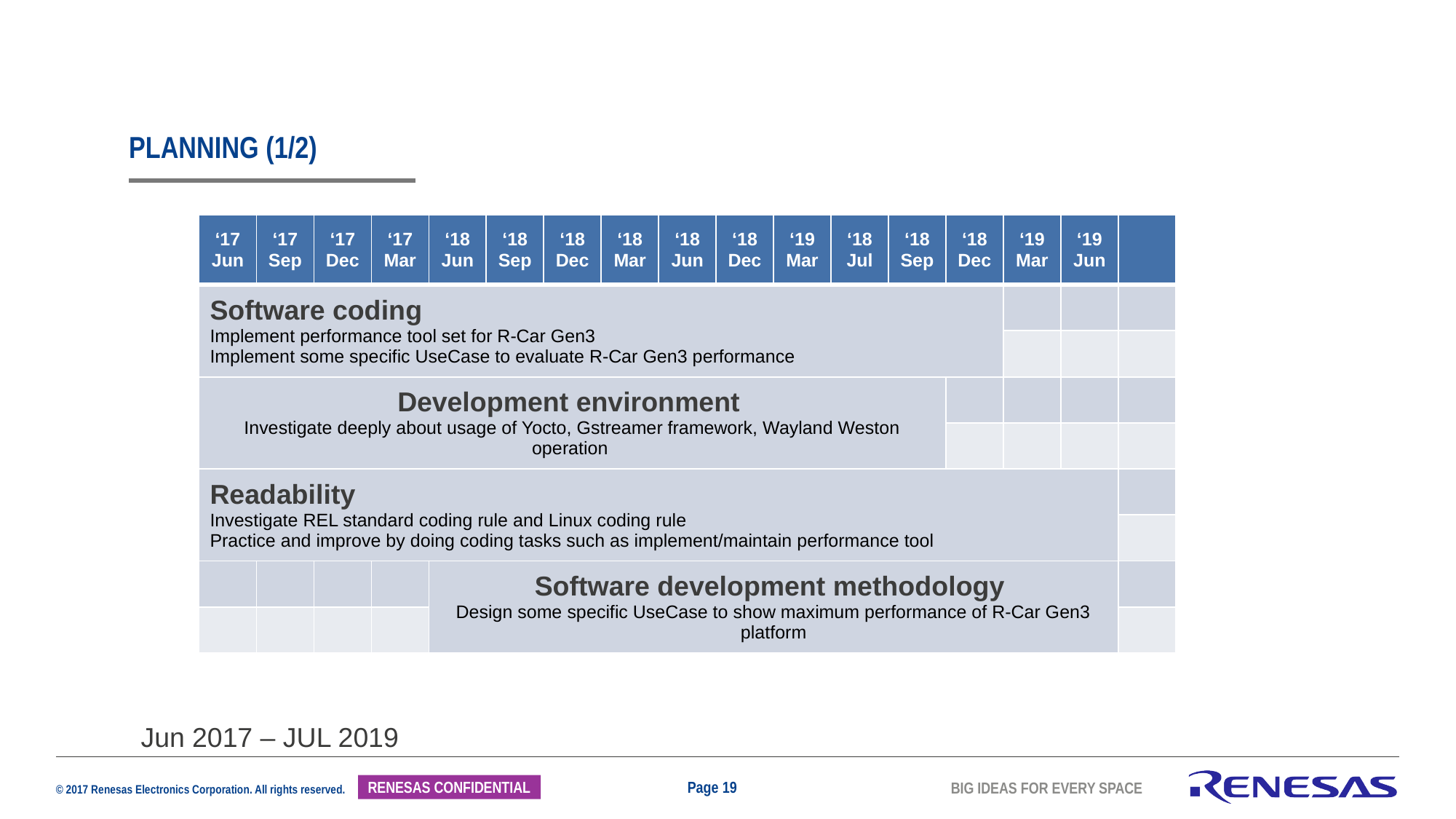

# planning (1/2)

| ‘17 Jun | ‘17 Sep | ‘17 Dec | ‘17 Mar | ‘18 Jun | ‘18 Sep | ‘18 Dec | ‘18 Mar | ‘18 Jun | ‘18 Dec | ‘19 Mar | ‘18 Jul | ‘18 Sep | ‘18 Dec | ‘19 Mar | ‘19 Jun |  |
| --- | --- | --- | --- | --- | --- | --- | --- | --- | --- | --- | --- | --- | --- | --- | --- | --- |
| Software coding Implement performance tool set for R-Car Gen3 Implement some specific UseCase to evaluate R-Car Gen3 performance |  |  |  |  |  |  |  |  |  |  |  |  |  |  |  |  |
|  |  |  |  |  |  |  |  |  |  |  |  |  |  |  |  |  |
| Development environment Investigate deeply about usage of Yocto, Gstreamer framework, Wayland Weston operation |  |  |  |  |  |  |  |  |  |  |  |  |  |  |  |  |
|  |  |  |  |  |  |  |  |  |  |  |  |  |  |  |  |  |
| Readability Investigate REL standard coding rule and Linux coding rule Practice and improve by doing coding tasks such as implement/maintain performance tool |  |  |  |  |  |  |  |  |  |  |  |  |  |  |  |  |
|  |  |  |  |  |  |  |  |  |  |  |  |  |  |  |  |  |
|  |  |  |  | Software development methodology Design some specific UseCase to show maximum performance of R-Car Gen3 platform |  |  |  |  |  |  |  |  |  |  |  |  |
|  |  |  |  |  |  |  |  |  |  |  |  |  |  |  |  |  |
Jun 2017 – JUL 2019
Page 19